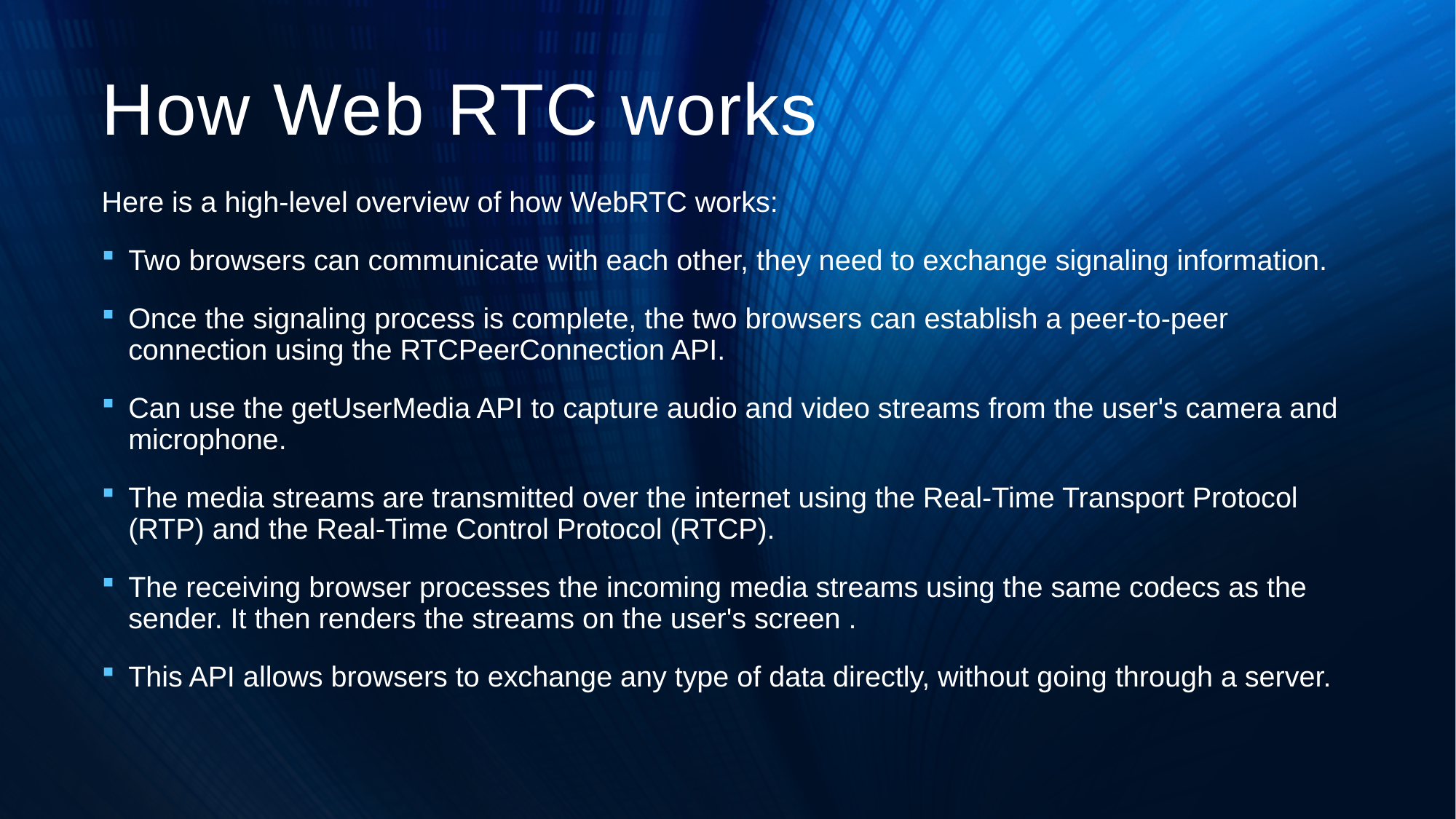

# How Web RTC works
Here is a high-level overview of how WebRTC works:
Two browsers can communicate with each other, they need to exchange signaling information.
Once the signaling process is complete, the two browsers can establish a peer-to-peer connection using the RTCPeerConnection API.
Can use the getUserMedia API to capture audio and video streams from the user's camera and microphone.
The media streams are transmitted over the internet using the Real-Time Transport Protocol (RTP) and the Real-Time Control Protocol (RTCP).
The receiving browser processes the incoming media streams using the same codecs as the sender. It then renders the streams on the user's screen .
This API allows browsers to exchange any type of data directly, without going through a server.